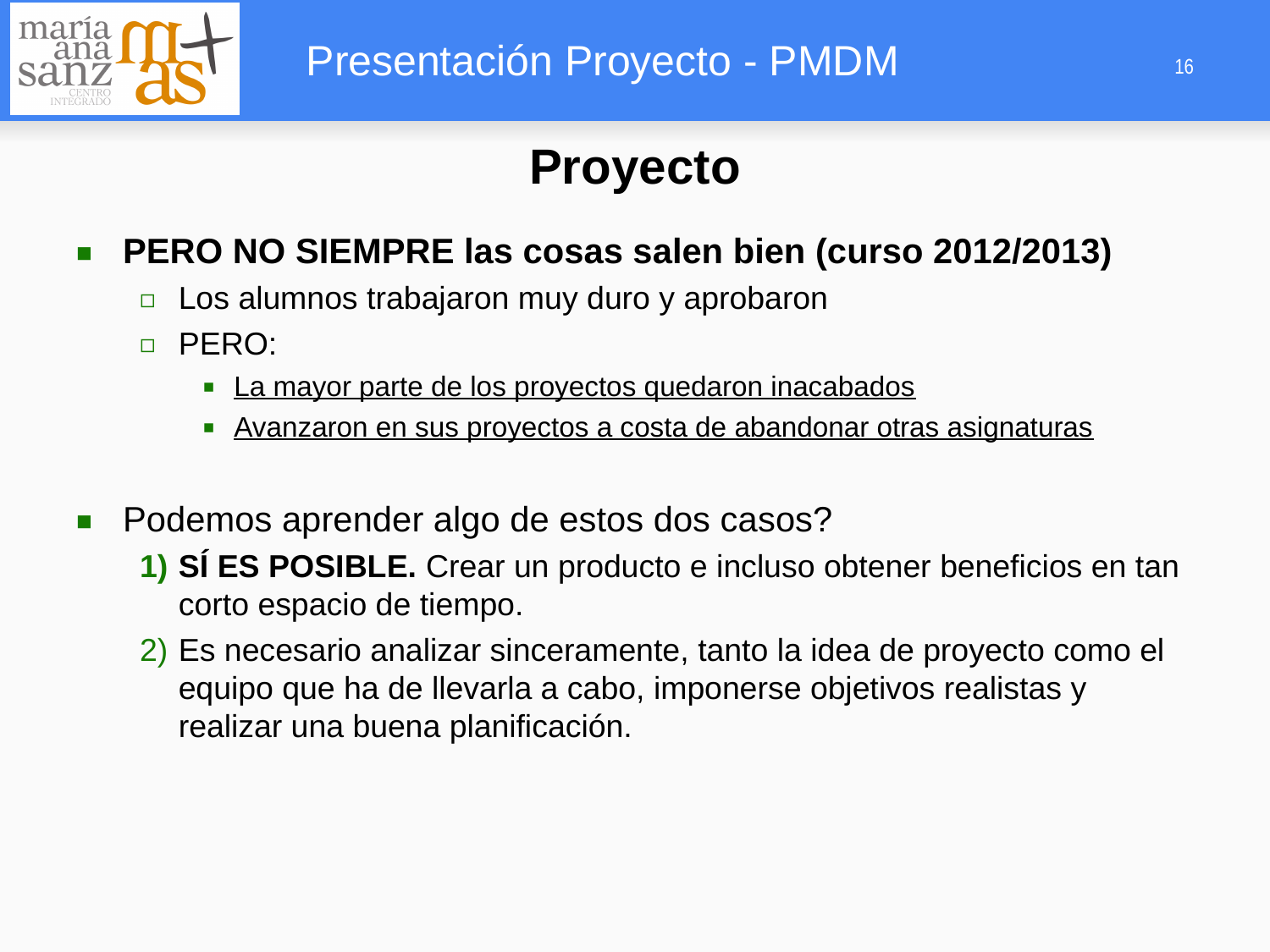

16
Proyecto
PERO NO SIEMPRE las cosas salen bien (curso 2012/2013)
Los alumnos trabajaron muy duro y aprobaron
PERO:
La mayor parte de los proyectos quedaron inacabados
Avanzaron en sus proyectos a costa de abandonar otras asignaturas

Podemos aprender algo de estos dos casos?
SÍ ES POSIBLE. Crear un producto e incluso obtener beneficios en tan corto espacio de tiempo.
Es necesario analizar sinceramente, tanto la idea de proyecto como el equipo que ha de llevarla a cabo, imponerse objetivos realistas y realizar una buena planificación.